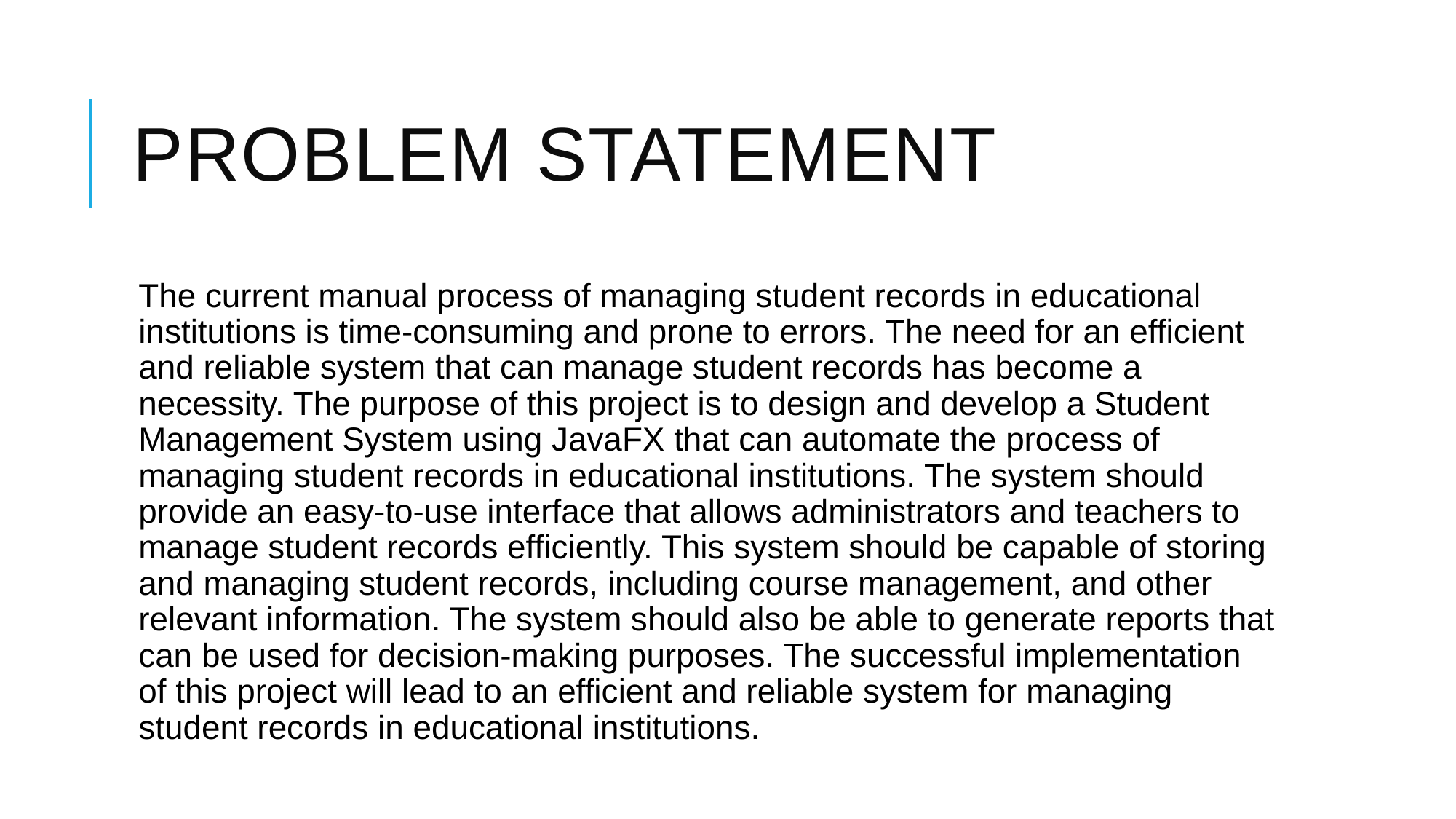

# Problem statement
The current manual process of managing student records in educational institutions is time-consuming and prone to errors. The need for an efficient and reliable system that can manage student records has become a necessity. The purpose of this project is to design and develop a Student Management System using JavaFX that can automate the process of managing student records in educational institutions. The system should provide an easy-to-use interface that allows administrators and teachers to manage student records efficiently. This system should be capable of storing and managing student records, including course management, and other relevant information. The system should also be able to generate reports that can be used for decision-making purposes. The successful implementation of this project will lead to an efficient and reliable system for managing student records in educational institutions.